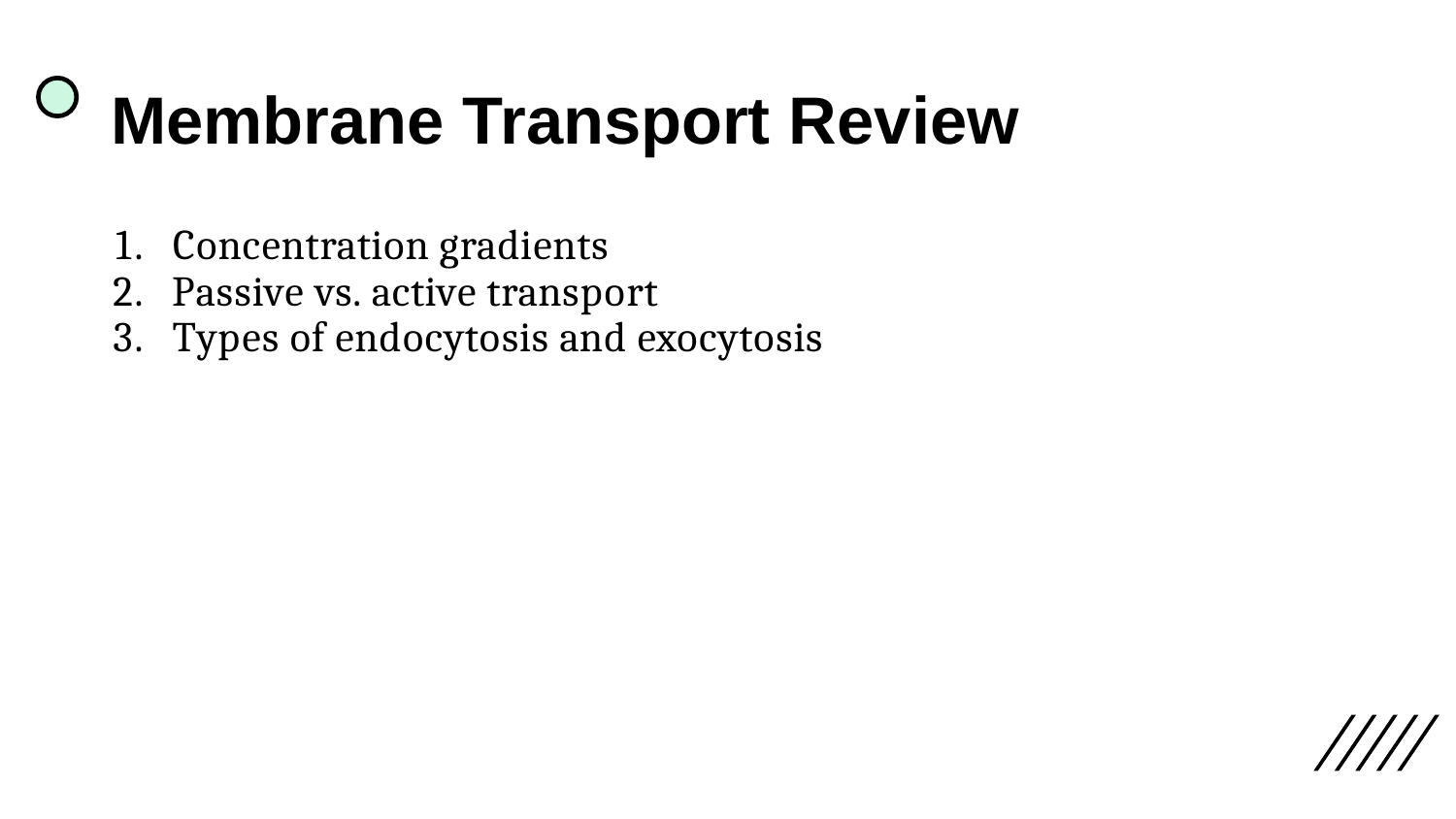

# Membrane Transport Review
Concentration gradients
Passive vs. active transport
Types of endocytosis and exocytosis